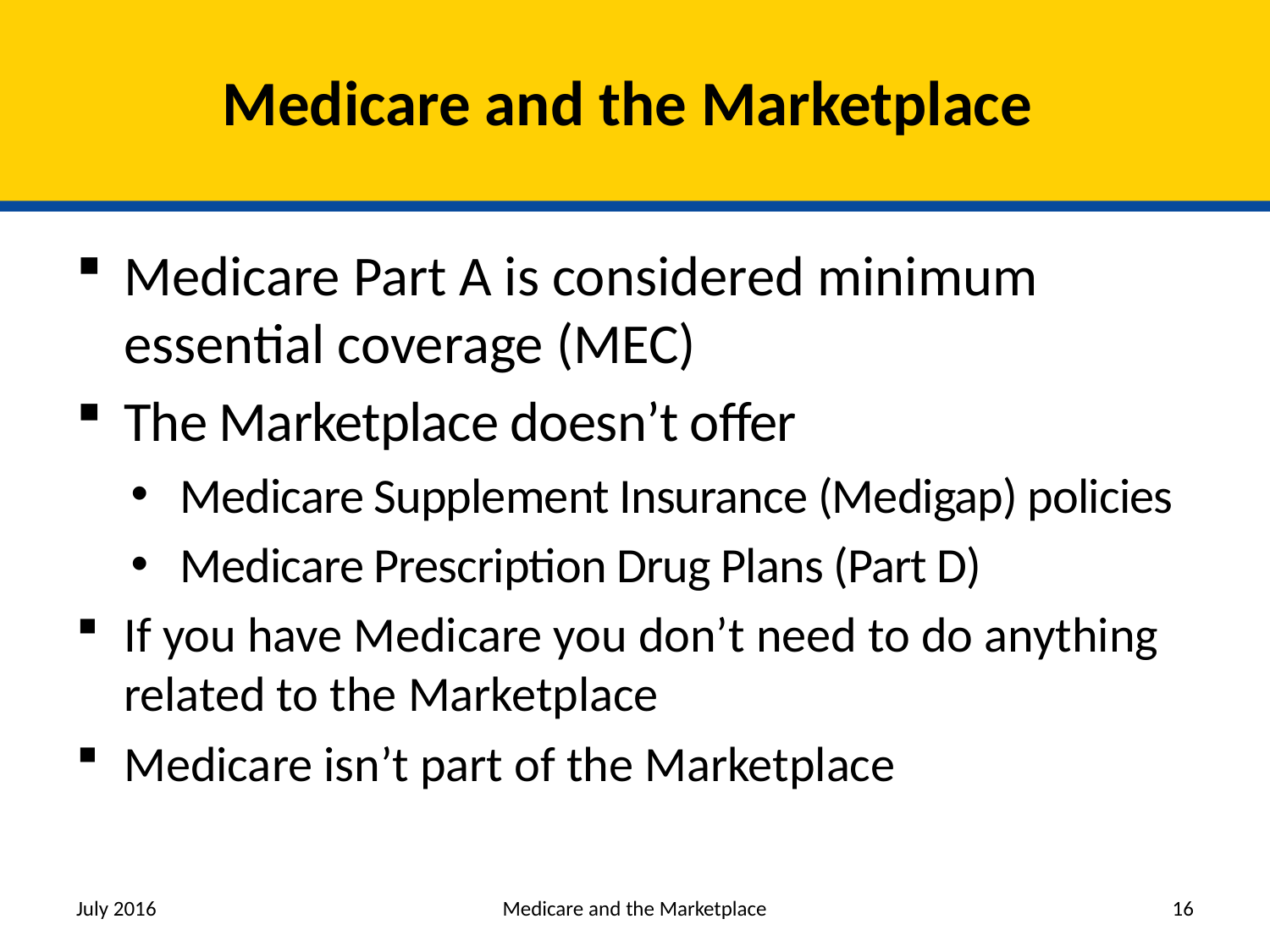

# Medicare and the Marketplace
Medicare Part A is considered minimum essential coverage (MEC)
The Marketplace doesn’t offer
Medicare Supplement Insurance (Medigap) policies
Medicare Prescription Drug Plans (Part D)
If you have Medicare you don’t need to do anything related to the Marketplace
Medicare isn’t part of the Marketplace

July 2016
Medicare and the Marketplace
16